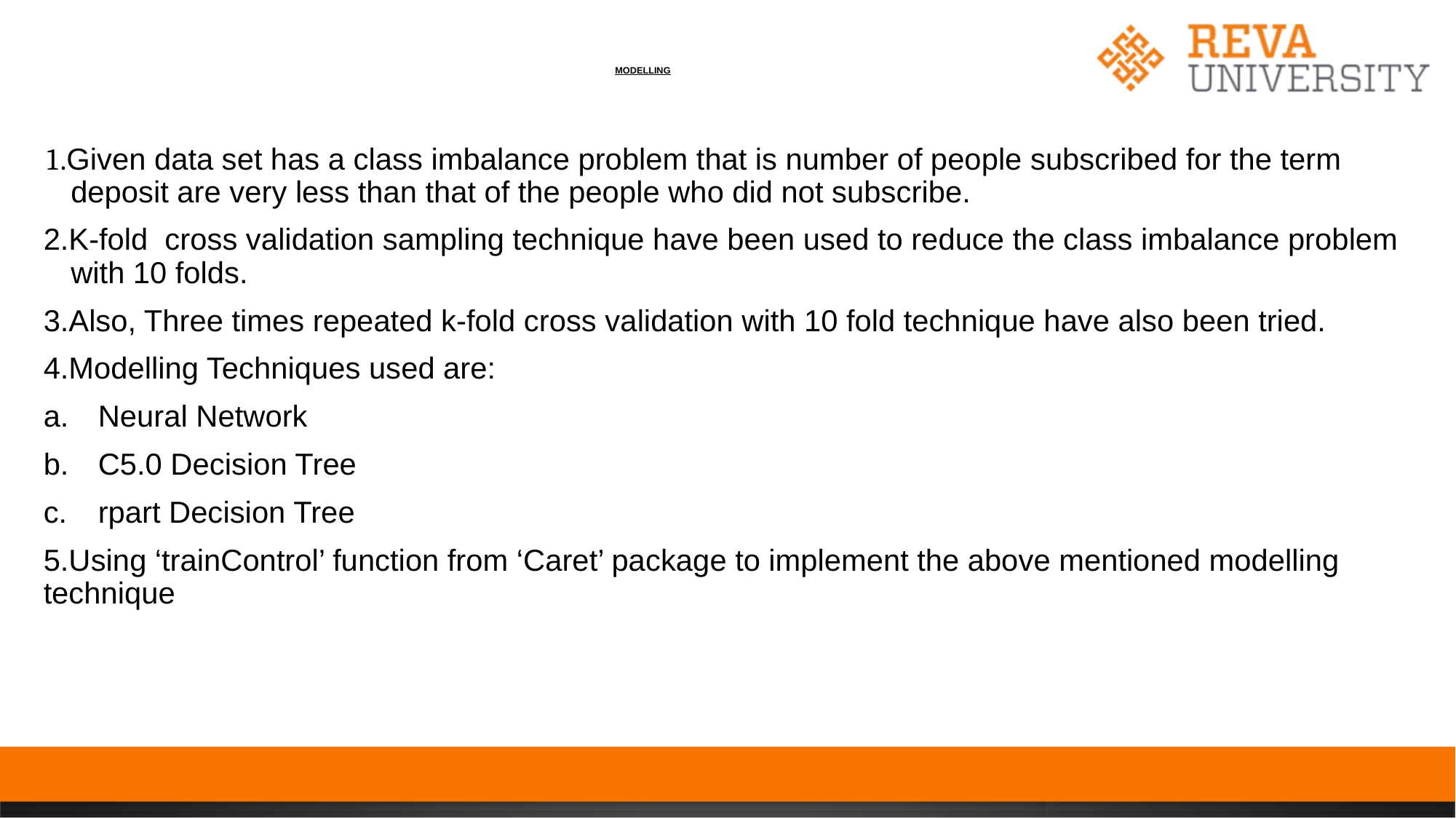

# MODELLING
1.Given data set has a class imbalance problem that is number of people subscribed for the term deposit are very less than that of the people who did not subscribe.
2.K-fold  cross validation sampling technique have been used to reduce the class imbalance problem with 10 folds.
3.Also, Three times repeated k-fold cross validation with 10 fold technique have also been tried.
4.Modelling Techniques used are:
Neural Network
C5.0 Decision Tree
rpart Decision Tree
5.Using ‘trainControl’ function from ‘Caret’ package to implement the above mentioned modelling technique